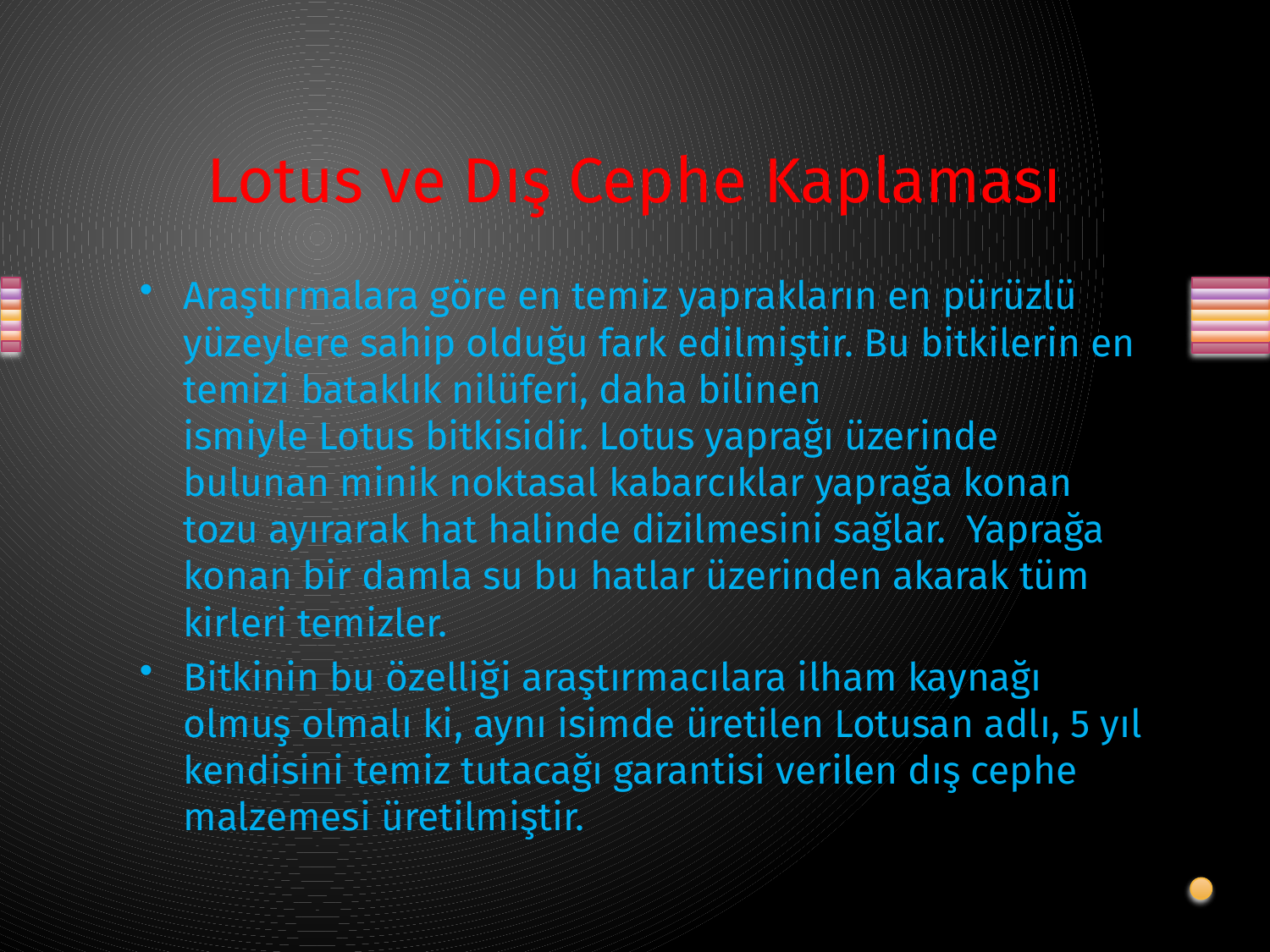

# Lotus ve Dış Cephe Kaplaması

Araştırmalara göre en temiz yaprakların en pürüzlü yüzeylere sahip olduğu fark edilmiştir. Bu bitkilerin en temizi bataklık nilüferi, daha bilinen ismiyle Lotus bitkisidir. Lotus yaprağı üzerinde bulunan minik noktasal kabarcıklar yaprağa konan tozu ayırarak hat halinde dizilmesini sağlar.  Yaprağa konan bir damla su bu hatlar üzerinden akarak tüm kirleri temizler.
Bitkinin bu özelliği araştırmacılara ilham kaynağı olmuş olmalı ki, aynı isimde üretilen Lotusan adlı, 5 yıl kendisini temiz tutacağı garantisi verilen dış cephe malzemesi üretilmiştir.